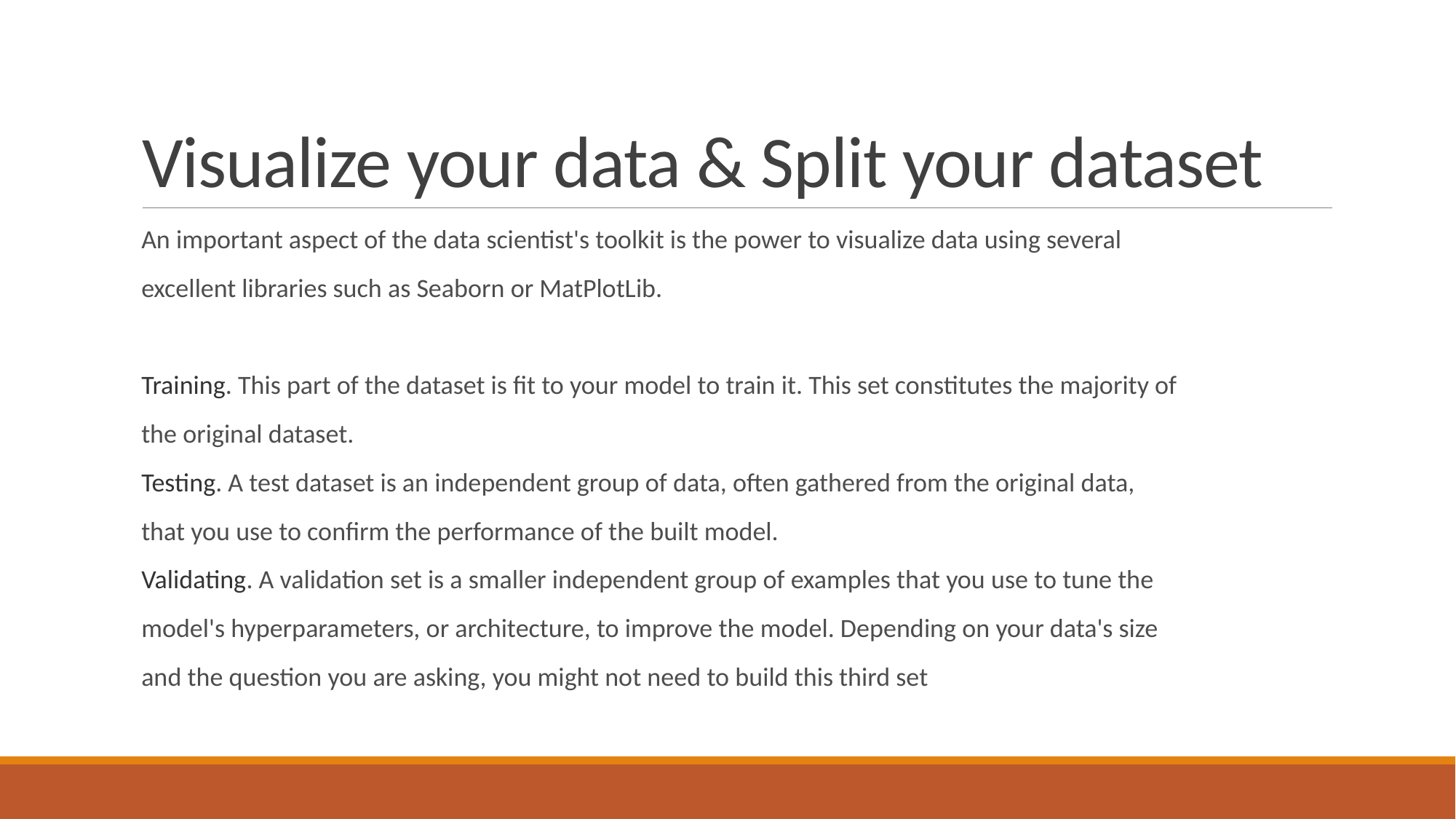

# Visualize your data & Split your dataset
An important aspect of the data scientist's toolkit is the power to visualize data using several
excellent libraries such as Seaborn or MatPlotLib.

Training. This part of the dataset is fit to your model to train it. This set constitutes the majority of
the original dataset.
Testing. A test dataset is an independent group of data, often gathered from the original data,
that you use to confirm the performance of the built model.
Validating. A validation set is a smaller independent group of examples that you use to tune the
model's hyperparameters, or architecture, to improve the model. Depending on your data's size
and the question you are asking, you might not need to build this third set